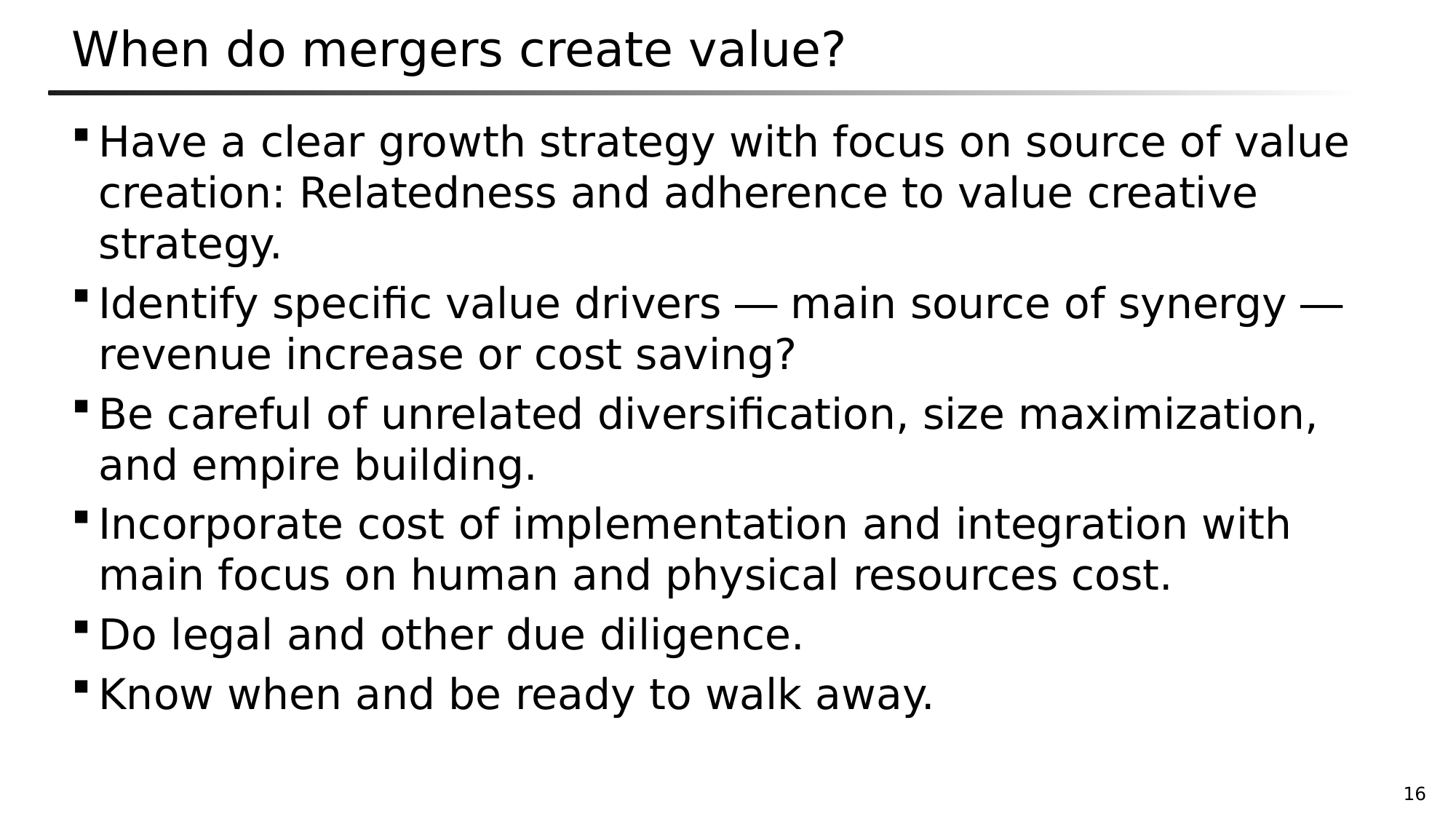

# When do mergers create value?
Have a clear growth strategy with focus on source of value creation: Relatedness and adherence to value creative strategy.
Identify specific value drivers ― main source of synergy ― revenue increase or cost saving?
Be careful of unrelated diversification, size maximization, and empire building.
Incorporate cost of implementation and integration with main focus on human and physical resources cost.
Do legal and other due diligence.
Know when and be ready to walk away.